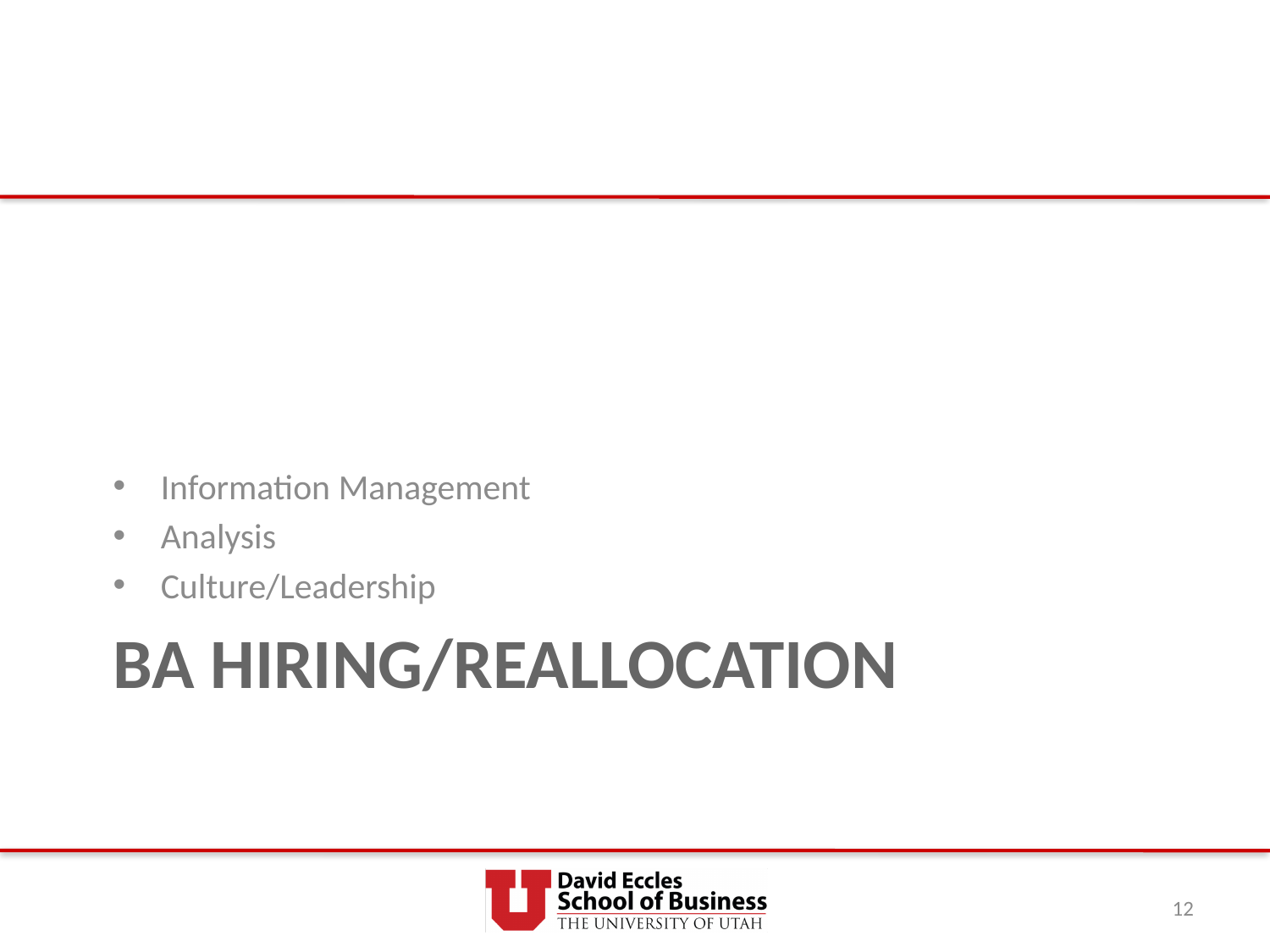

Information Management
Analysis
Culture/Leadership
# BA Hiring/Reallocation
12